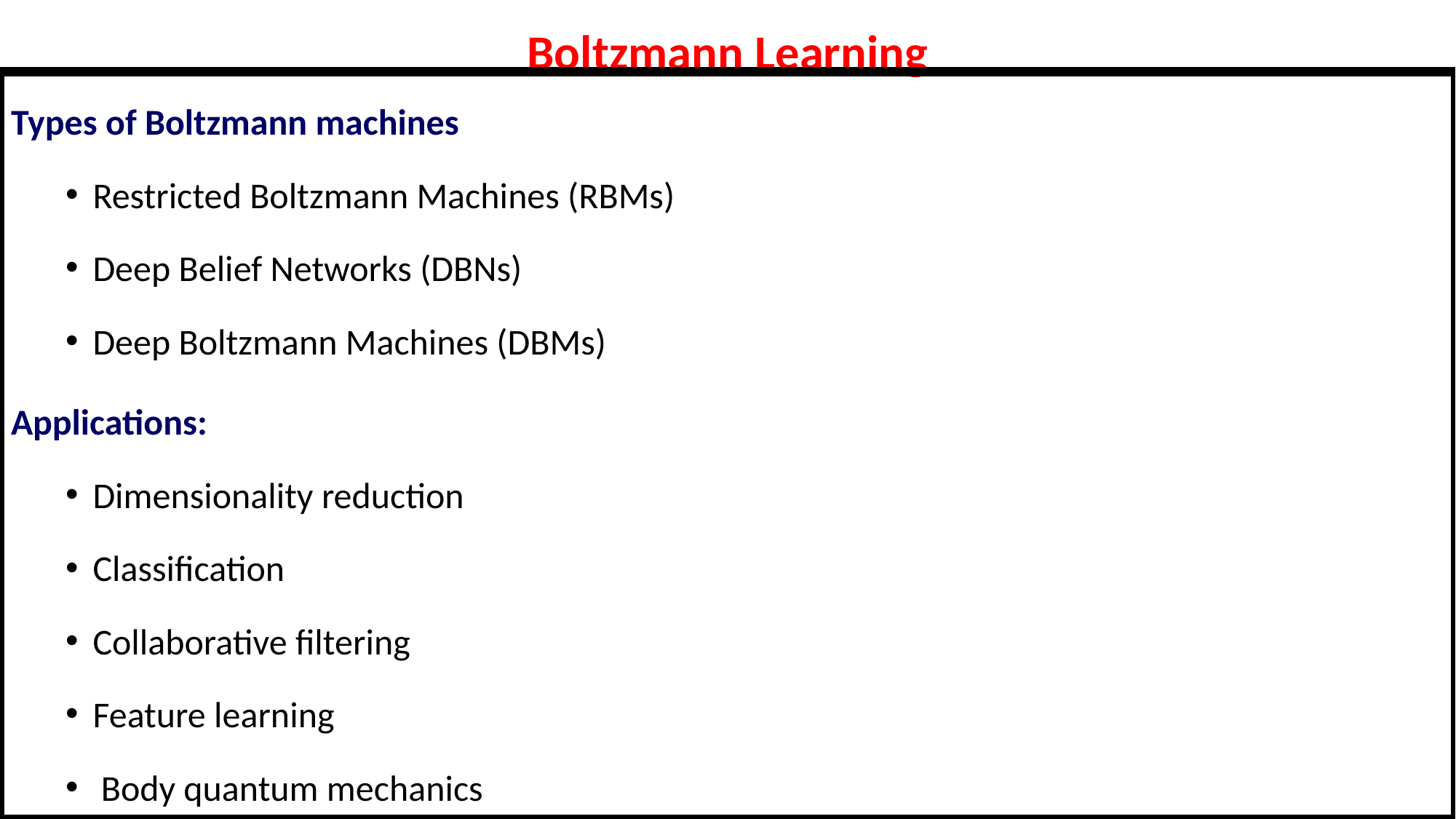

# Boltzmann Learning
Types of Boltzmann machines
Restricted Boltzmann Machines (RBMs)
Deep Belief Networks (DBNs)
Deep Boltzmann Machines (DBMs)
Applications:
Dimensionality reduction
Classification
Collaborative filtering
Feature learning
 Body quantum mechanics